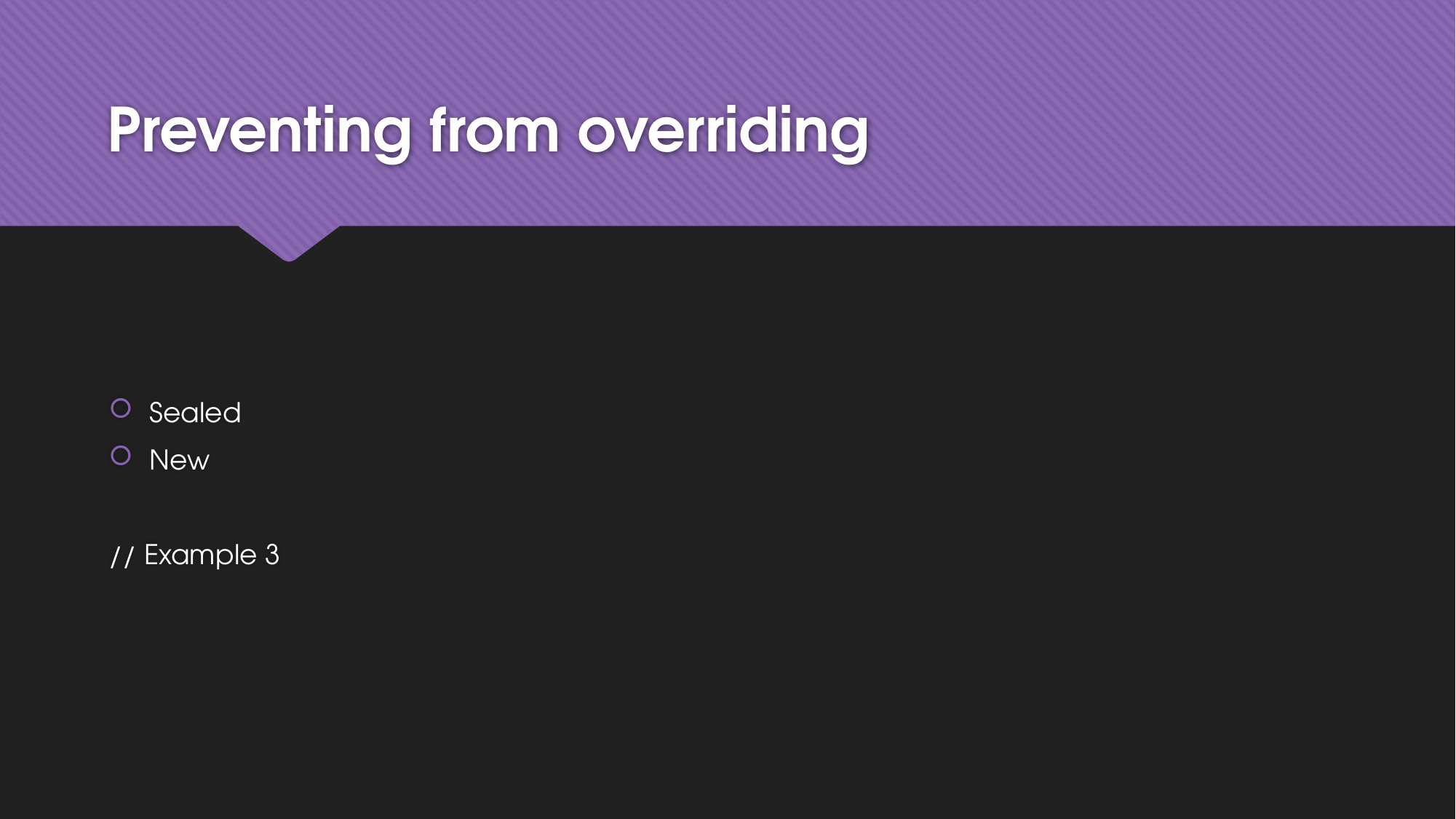

# Preventing from overriding
Sealed
New

// Example 3